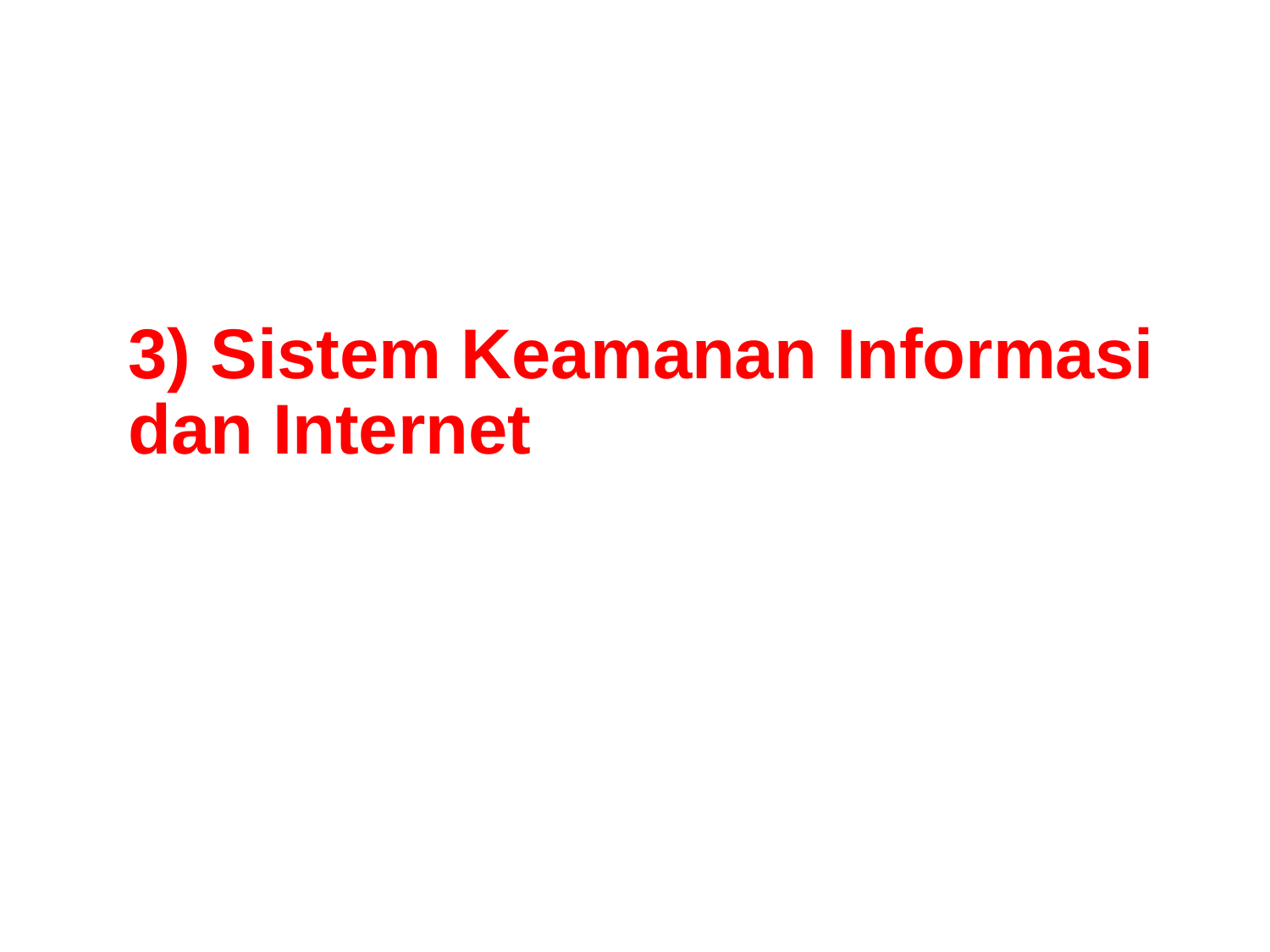

# 3) Sistem Keamanan Informasi dan Internet